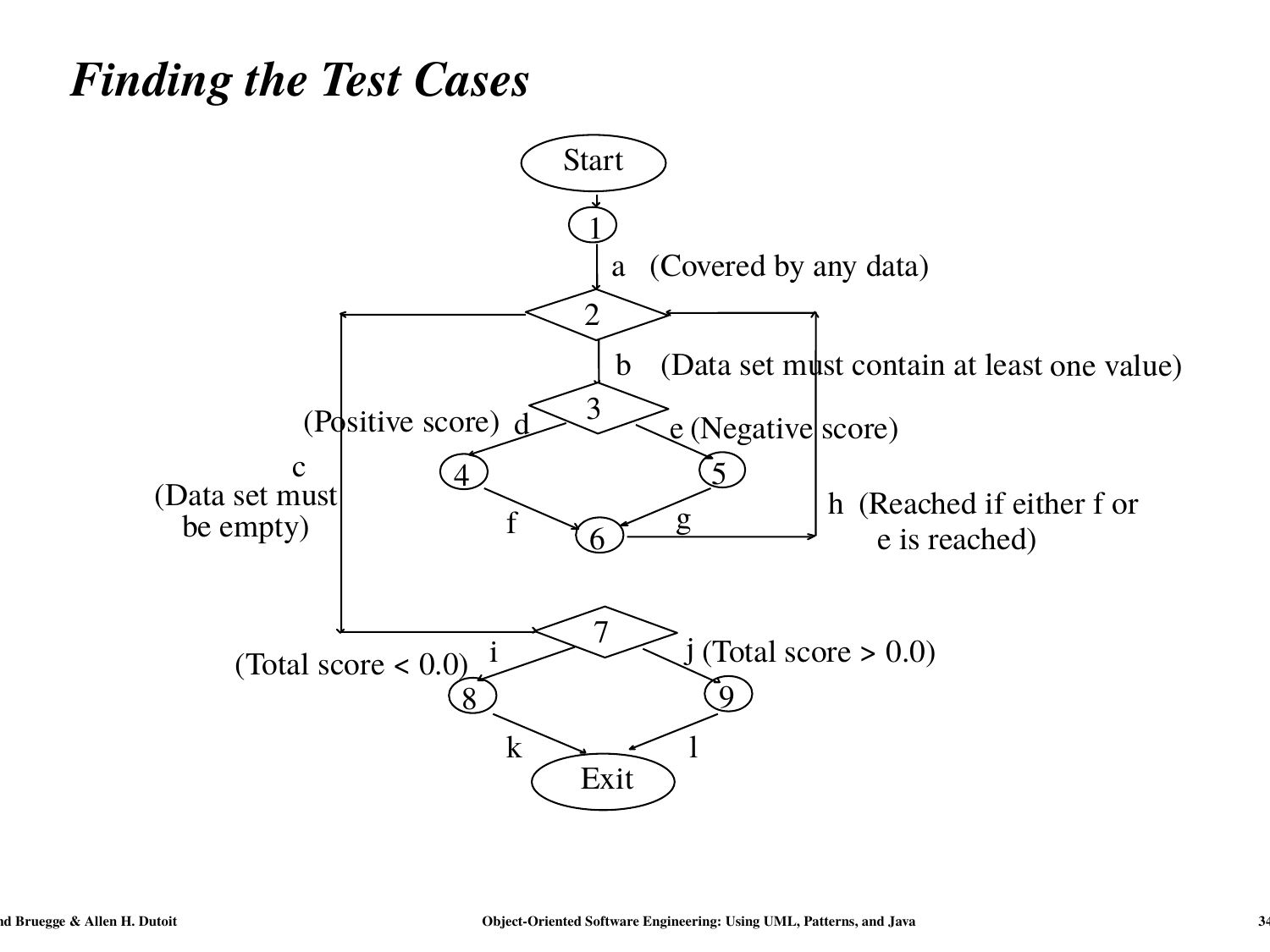

# Finding the Test Cases
Start

1

a   (Covered by any data)

2

b
(Data set must contain at least
  one value)

3

(Positive score)
d
e
(Negative score)

c
5
4

(Data set must
h
(Reached if either f or

g
f
  be empty)
6
  e is reached)

7

j
i
(Total score > 0.0)

(Total score < 0.0)

9
8

k
l

 Exit